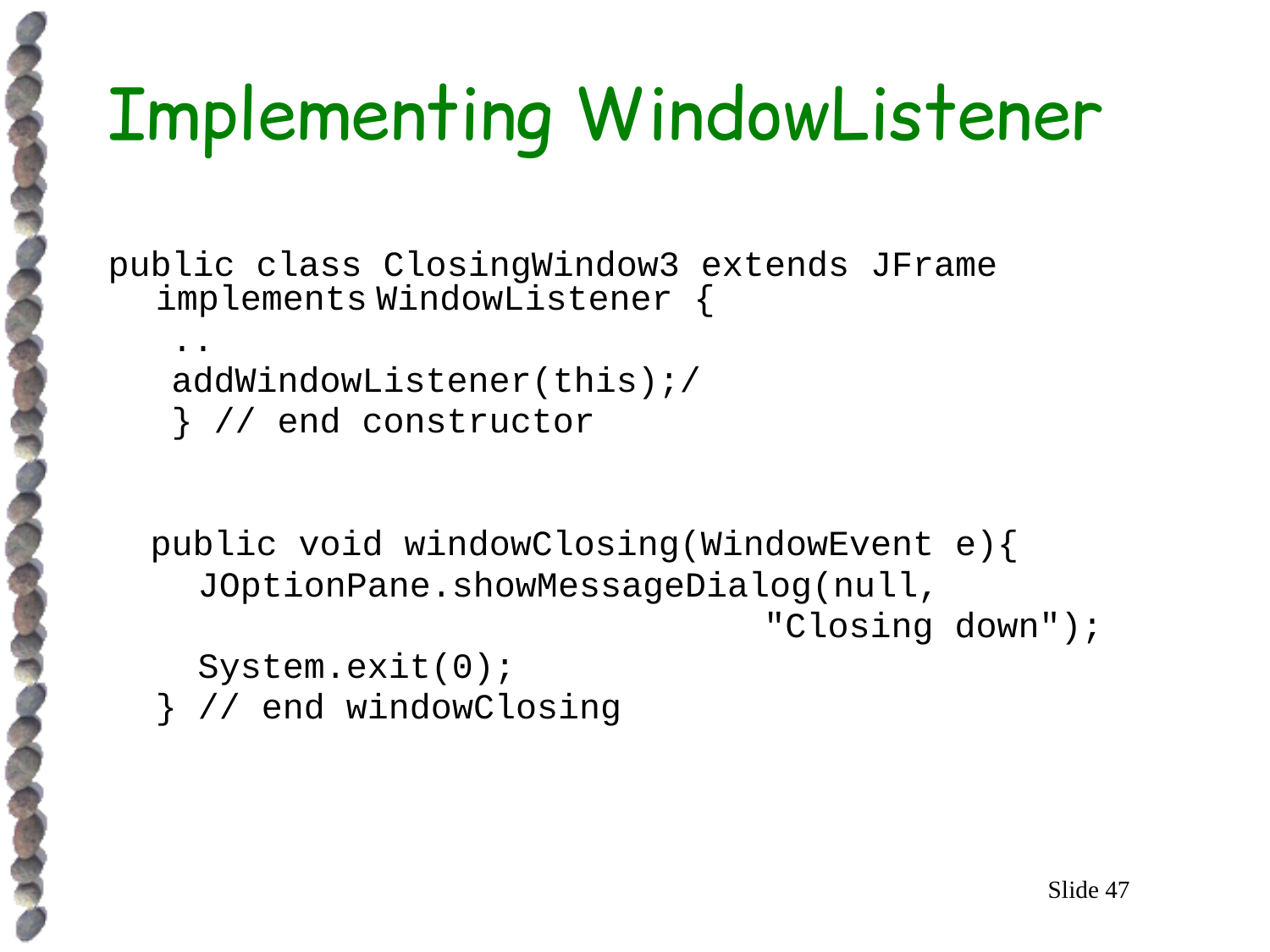

# Implementing WindowListener
public class ClosingWindow3 extends JFrame implements WindowListener {
   ..
   addWindowListener(this);/
   } // end constructor

  public void windowClosing(WindowEvent e){
	  JOptionPane.showMessageDialog(null,
                               "Closing down");
	  System.exit(0);
	} // end windowClosing

Slide 47